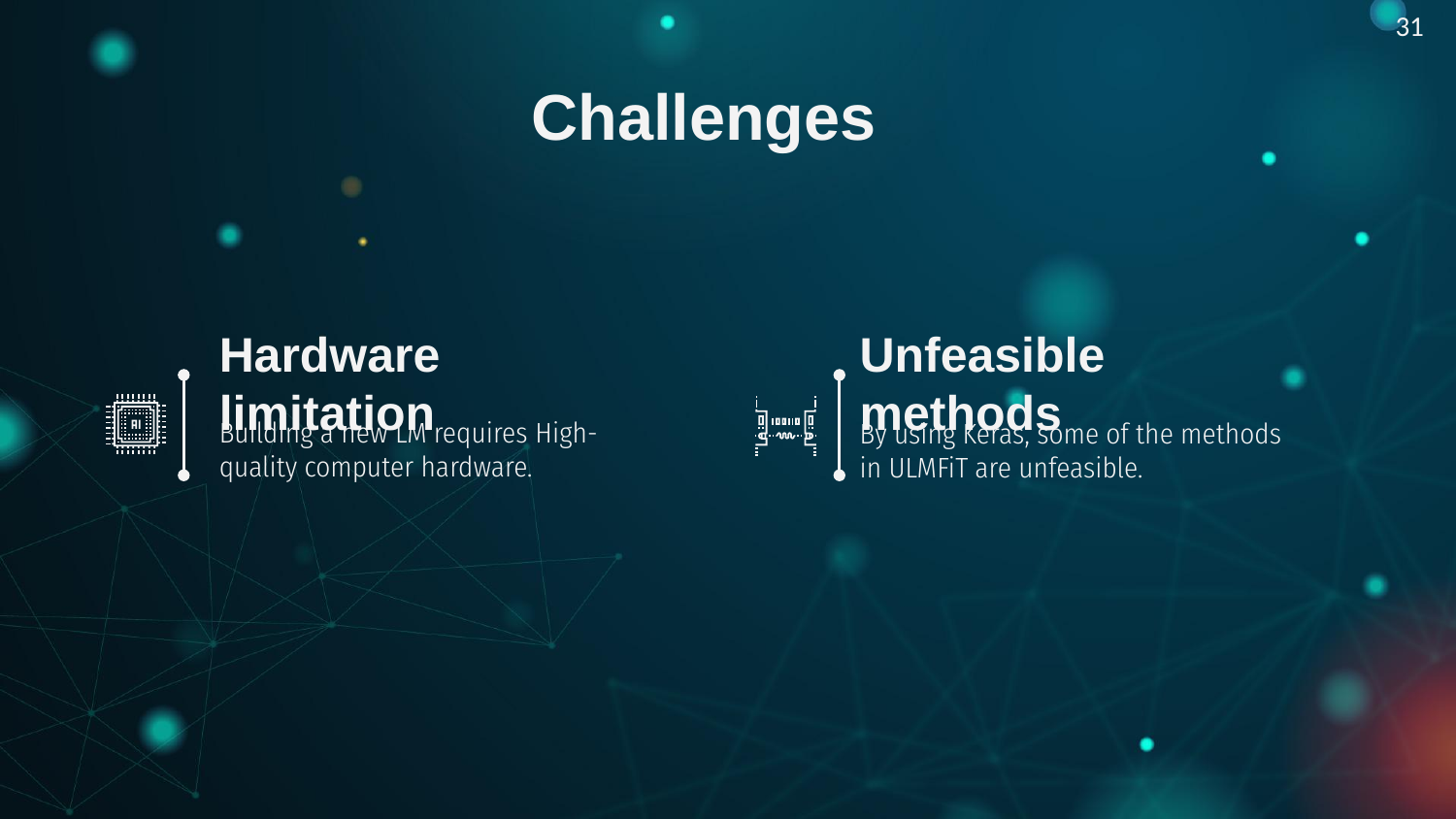

31
Challenges
# Hardware limitation
Unfeasible methods

Building a new LM requires High-quality computer hardware.
By using Keras, some of the methods in ULMFiT are unfeasible.